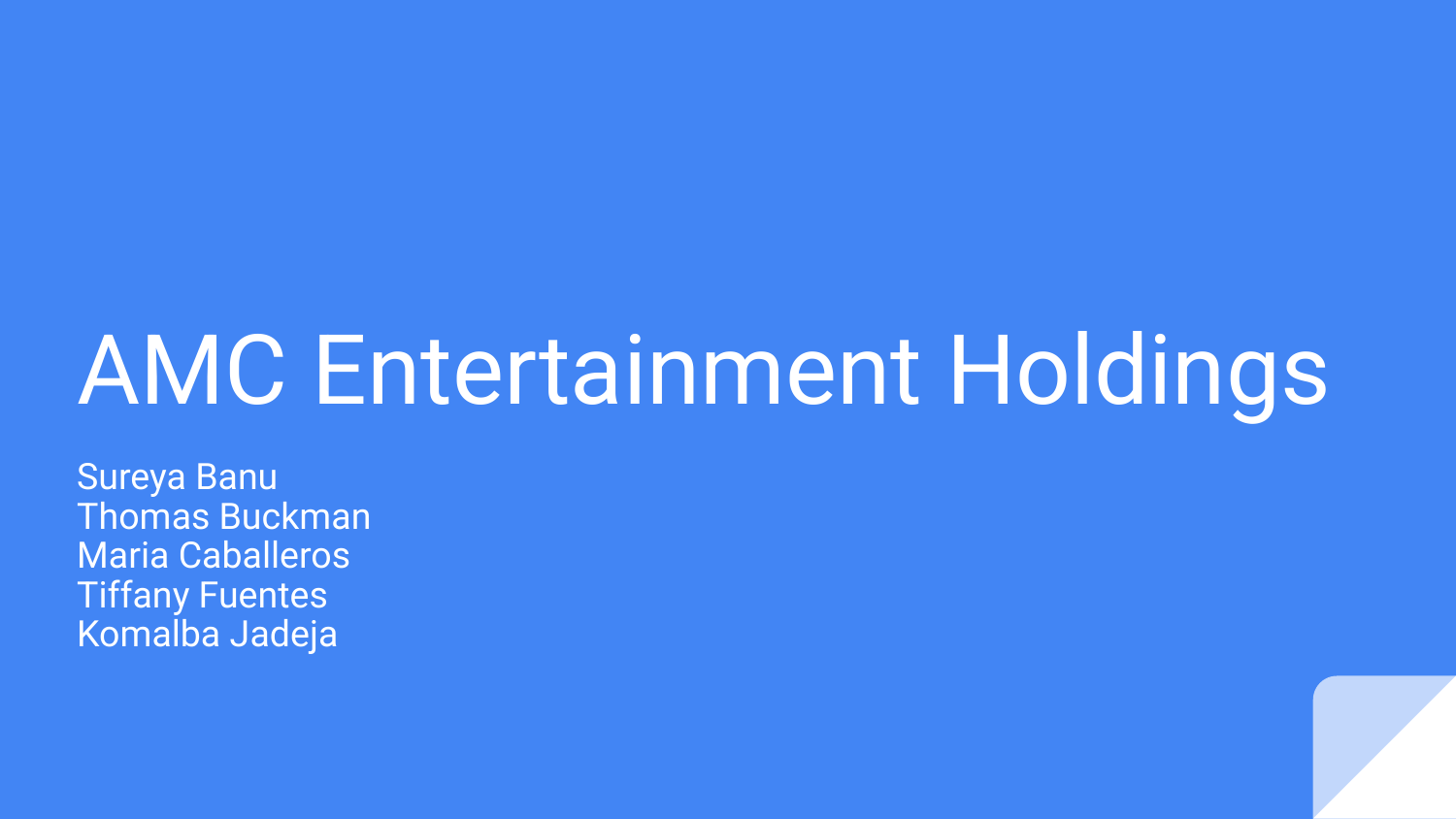

# AMC Entertainment Holdings
Sureya Banu
Thomas Buckman
Maria Caballeros
Tiffany Fuentes
Komalba Jadeja